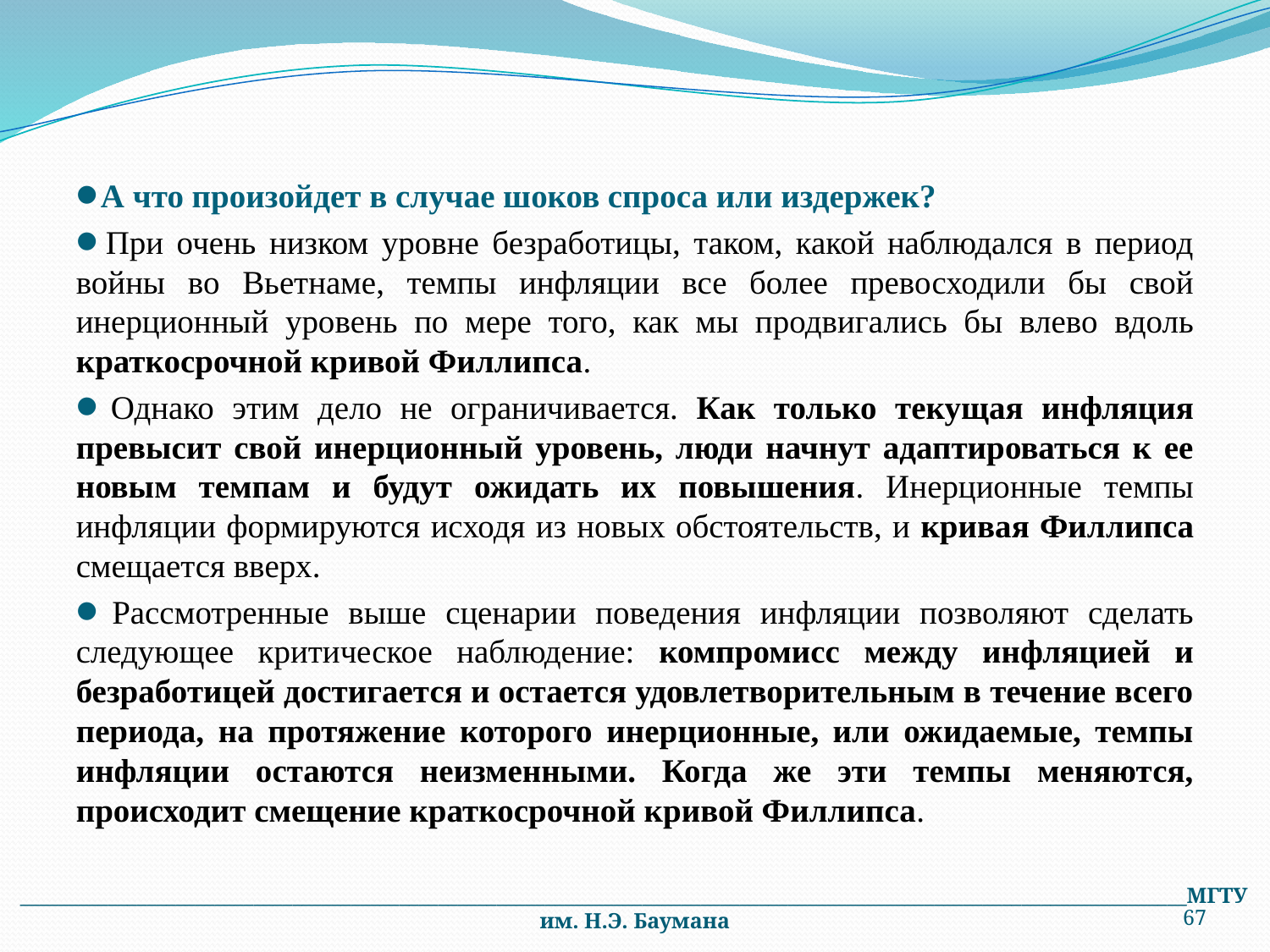

А что произойдет в случае шоков спроса или издержек?
 При очень низком уровне безработицы, таком, какой наблюдался в период войны во Вьетнаме, темпы инфляции все более превосходили бы свой инерционный уровень по мере того, как мы продвигались бы влево вдоль краткосрочной кривой Филлипса.
 Однако этим дело не ограничивается. Как только текущая инфляция превысит свой инерционный уровень, люди начнут адаптироваться к ее новым темпам и будут ожидать их повышения. Инерционные темпы инфляции формируются исходя из новых обстоятельств, и кривая Филлипса смещается вверх.
 Рассмотренные выше сценарии поведения инфляции позволяют сделать следующее критическое наблюдение: компромисс между инфляцией и безработицей достигается и остается удовлетворительным в течение всего периода, на протяжение которого инерционные, или ожидаемые, темпы инфляции остаются неизменными. Когда же эти темпы меняются, происходит смещение краткосрочной кривой Филлипса.

________________________________________________________________________________________________________________________МГТУ им. Н.Э. Баумана
67